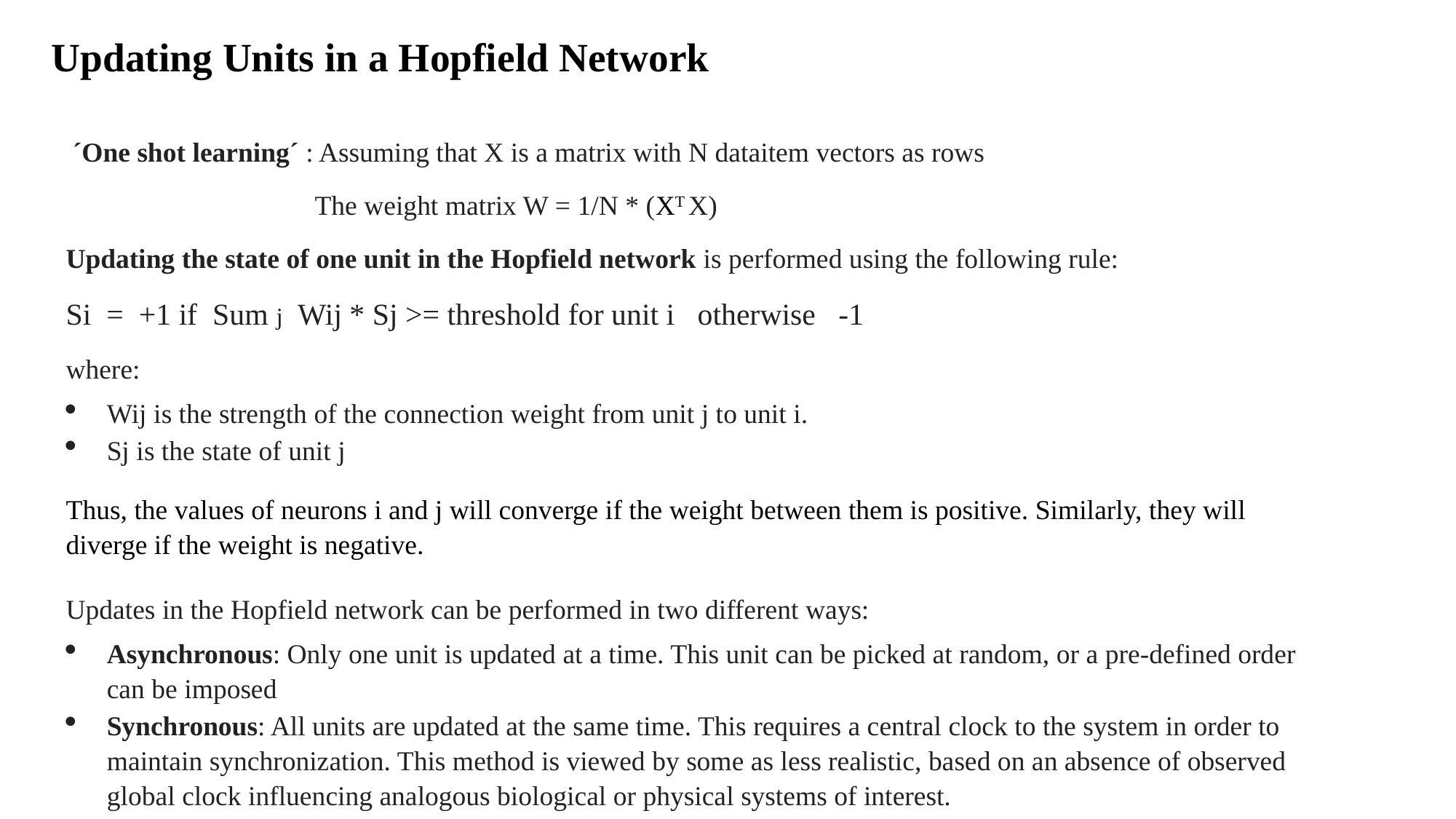

# Updating Units in a Hopfield Network
 ´One shot learning´ : Assuming that X is a matrix with N dataitem vectors as rows
                                    The weight matrix W = 1/N * (XT X)
Updating the state of one unit in the Hopfield network is performed using the following rule:
Si  =  +1 if  Sum j  Wij * Sj >= threshold for unit i   otherwise   -1
where:
Wij is the strength of the connection weight from unit j to unit i.
Sj is the state of unit j

Thus, the values of neurons i and j will converge if the weight between them is positive. Similarly, they will diverge if the weight is negative.

Updates in the Hopfield network can be performed in two different ways:
Asynchronous: Only one unit is updated at a time. This unit can be picked at random, or a pre-defined order can be imposed
Synchronous: All units are updated at the same time. This requires a central clock to the system in order to maintain synchronization. This method is viewed by some as less realistic, based on an absence of observed global clock influencing analogous biological or physical systems of interest.